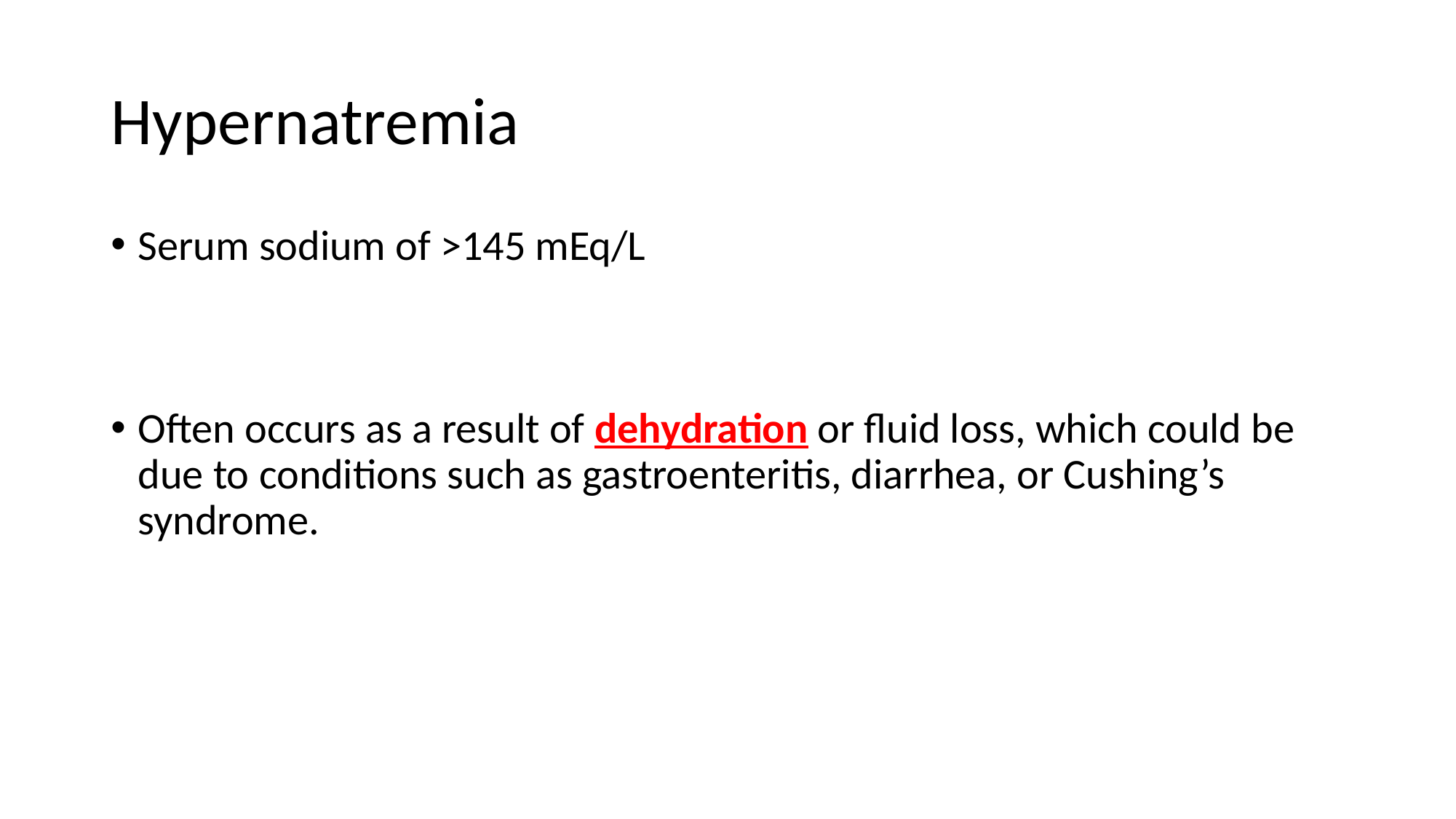

# Hypernatremia
Serum sodium of >145 mEq/L

Often occurs as a result of dehydration or fluid loss, which could be due to conditions such as gastroenteritis, diarrhea, or Cushing’s syndrome.